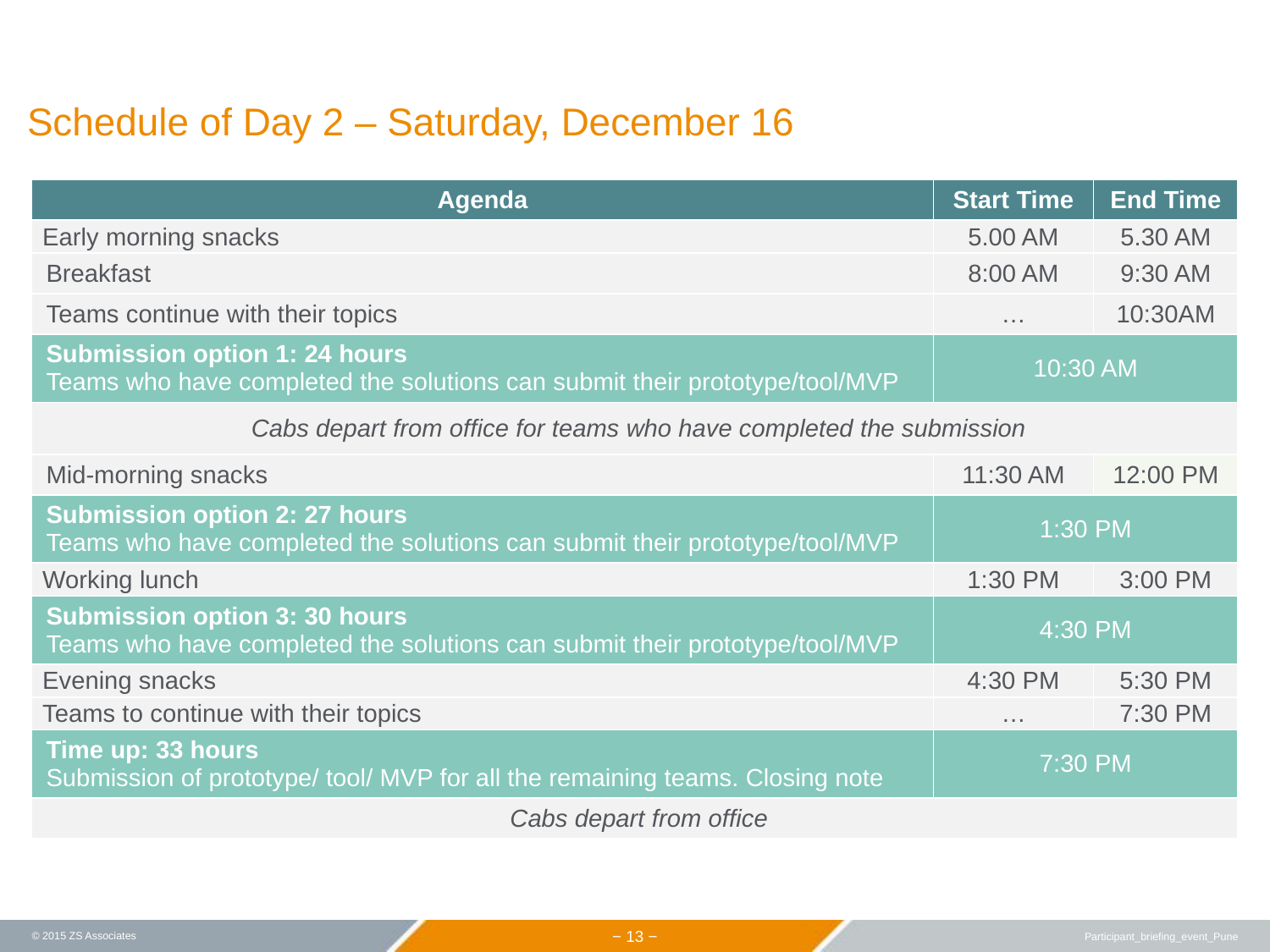

# Schedule of Day 2 – Saturday, December 16
| Agenda | Start Time | End Time |
| --- | --- | --- |
| Early morning snacks | 5.00 AM | 5.30 AM |
| Breakfast | 8:00 AM | 9:30 AM |
| Teams continue with their topics | … | 10:30AM |
| Submission option 1: 24 hours Teams who have completed the solutions can submit their prototype/tool/MVP | 10:30 AM |  |
| Cabs depart from office for teams who have completed the submission |  |  |
| Mid-morning snacks | 11:30 AM | 12:00 PM |
| Submission option 2: 27 hours Teams who have completed the solutions can submit their prototype/tool/MVP | 1:30 PM |  |
| Working lunch | 1:30 PM | 3:00 PM |
| Submission option 3: 30 hours Teams who have completed the solutions can submit their prototype/tool/MVP | 4:30 PM |  |
| Evening snacks | 4:30 PM | 5:30 PM |
| Teams to continue with their topics | … | 7:30 PM |
| Time up: 33 hours Submission of prototype/ tool/ MVP for all the remaining teams. Closing note | 7:30 PM |  |
| Cabs depart from office |  |  |